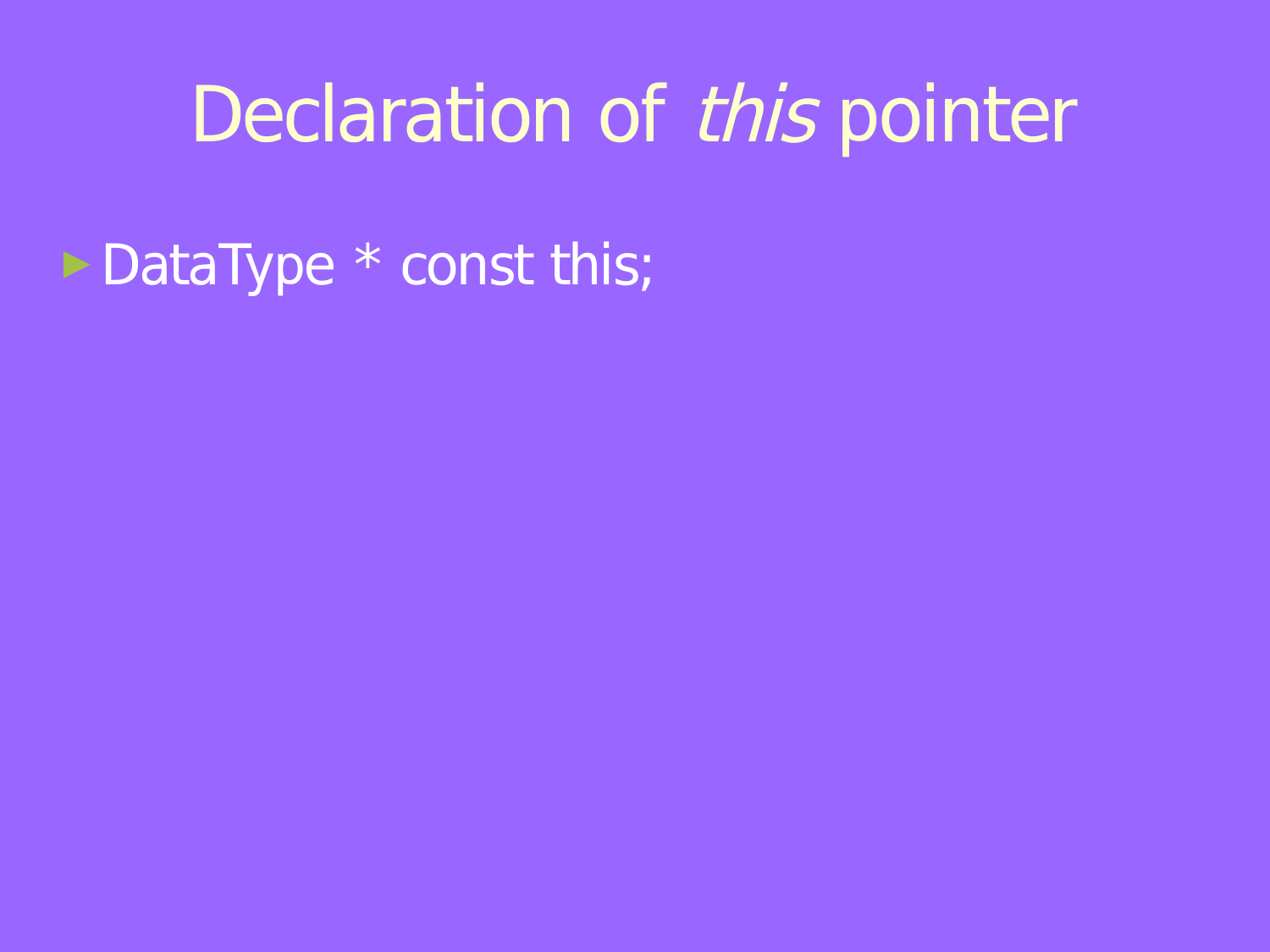

Declaration of this pointer
DataType * const this;